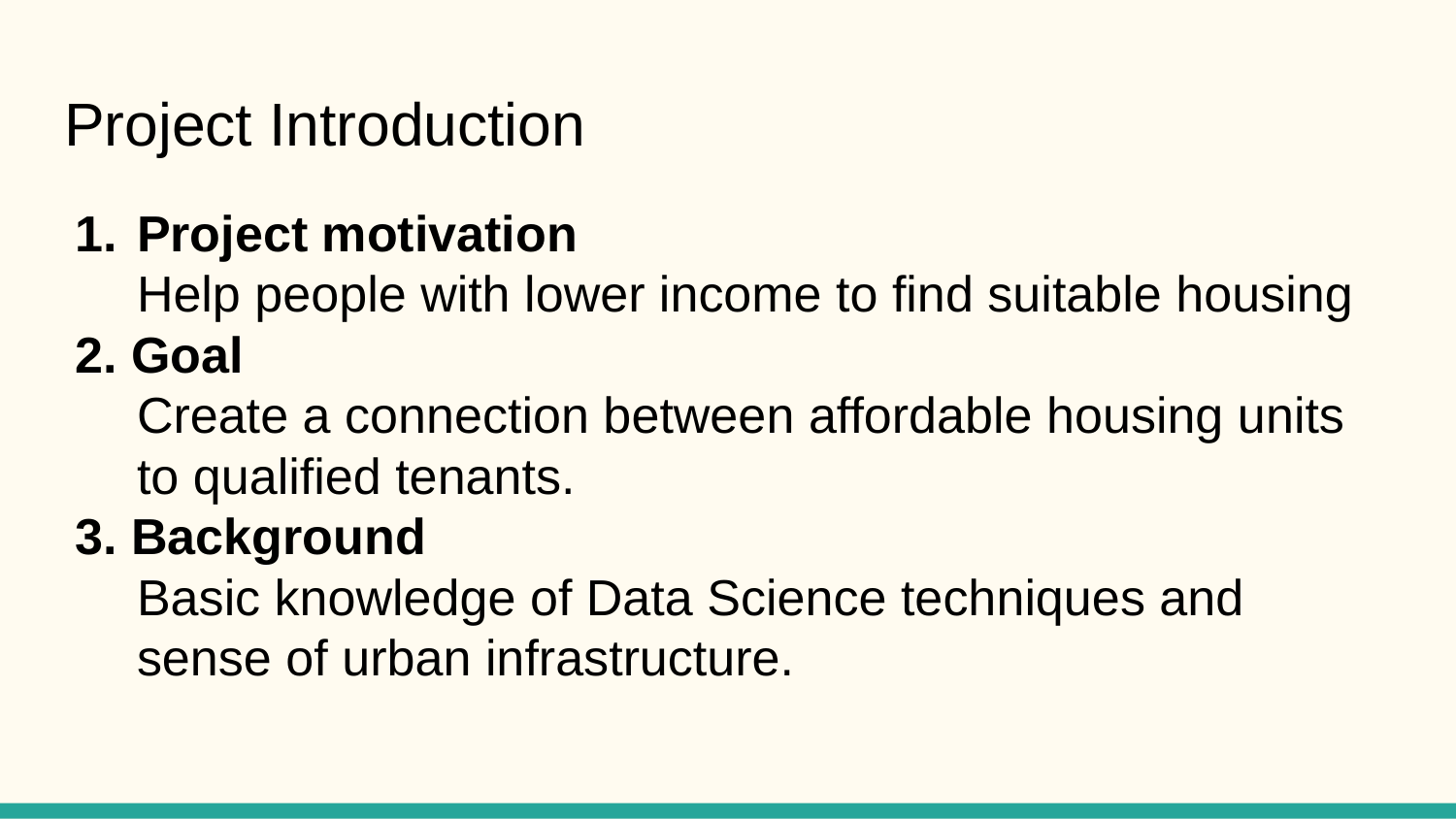

# Project Introduction
Project motivation
Help people with lower income to find suitable housing
2. Goal
Create a connection between affordable housing units to qualified tenants.
3. Background
Basic knowledge of Data Science techniques and sense of urban infrastructure.